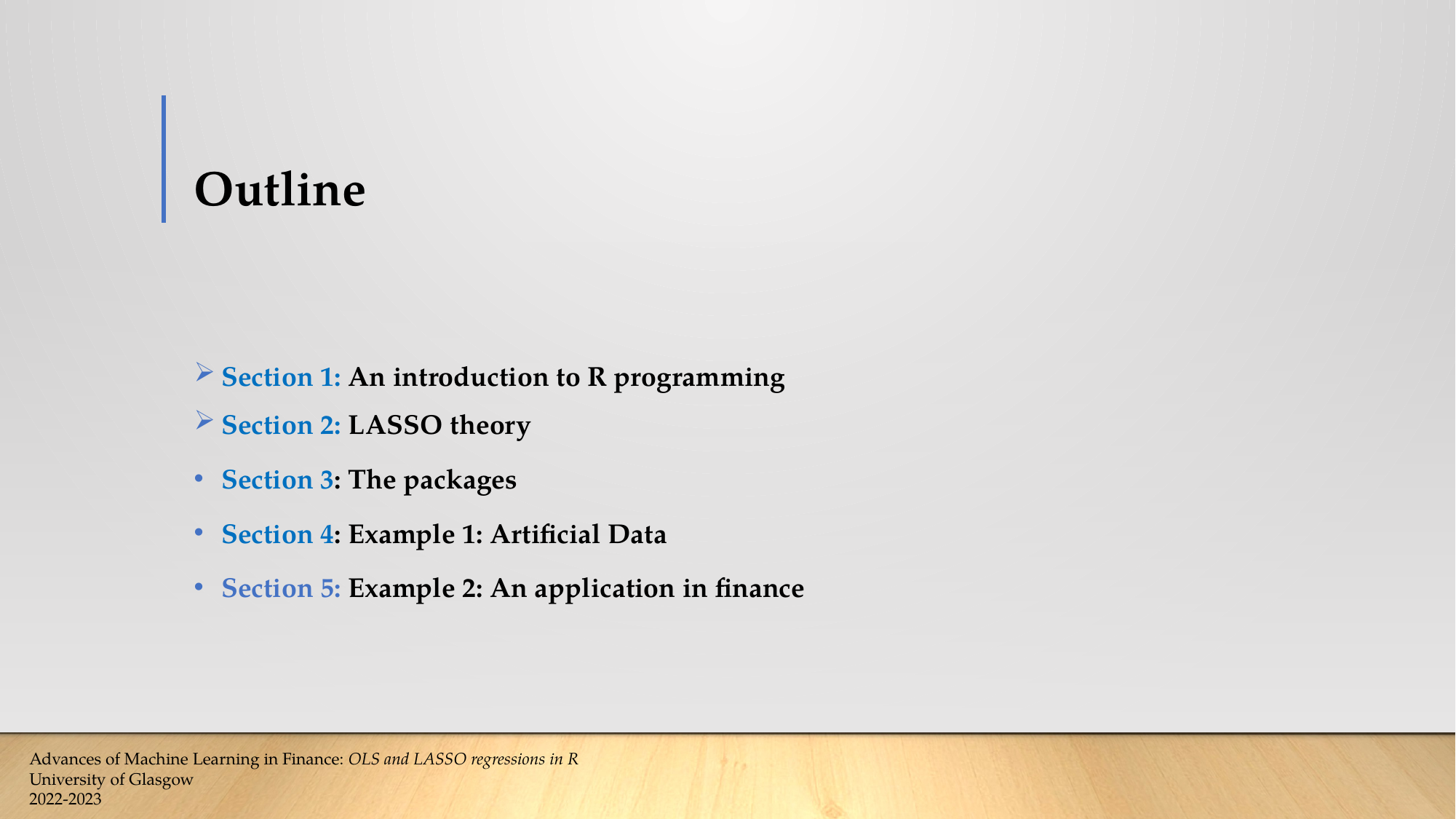

# Outline
Section 1: An introduction to R programming
Section 2: LASSO theory
Section 3: The packages
Section 4: Example 1: Artificial Data
Section 5: Example 2: An application in finance
Advances of Machine Learning in Finance: OLS and LASSO regressions in R
University of Glasgow
2022-2023